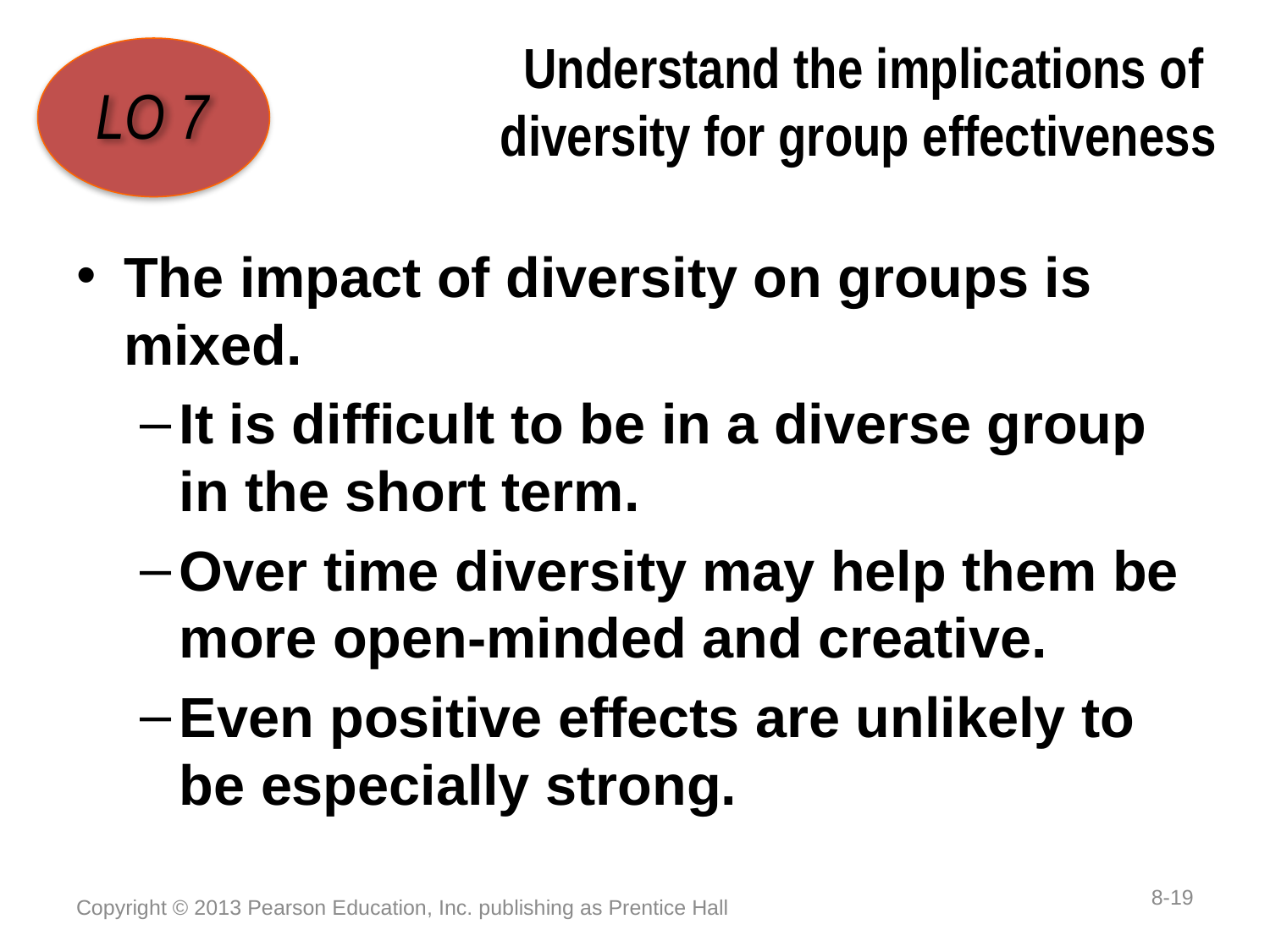

# Understand the implications of diversity for group effectiveness

LO 7
The impact of diversity on groups is mixed.
It is difficult to be in a diverse group in the short term.
Over time diversity may help them be more open-minded and creative.
Even positive effects are unlikely to be especially strong.

8-19
Copyright © 2013 Pearson Education, Inc. publishing as Prentice Hall